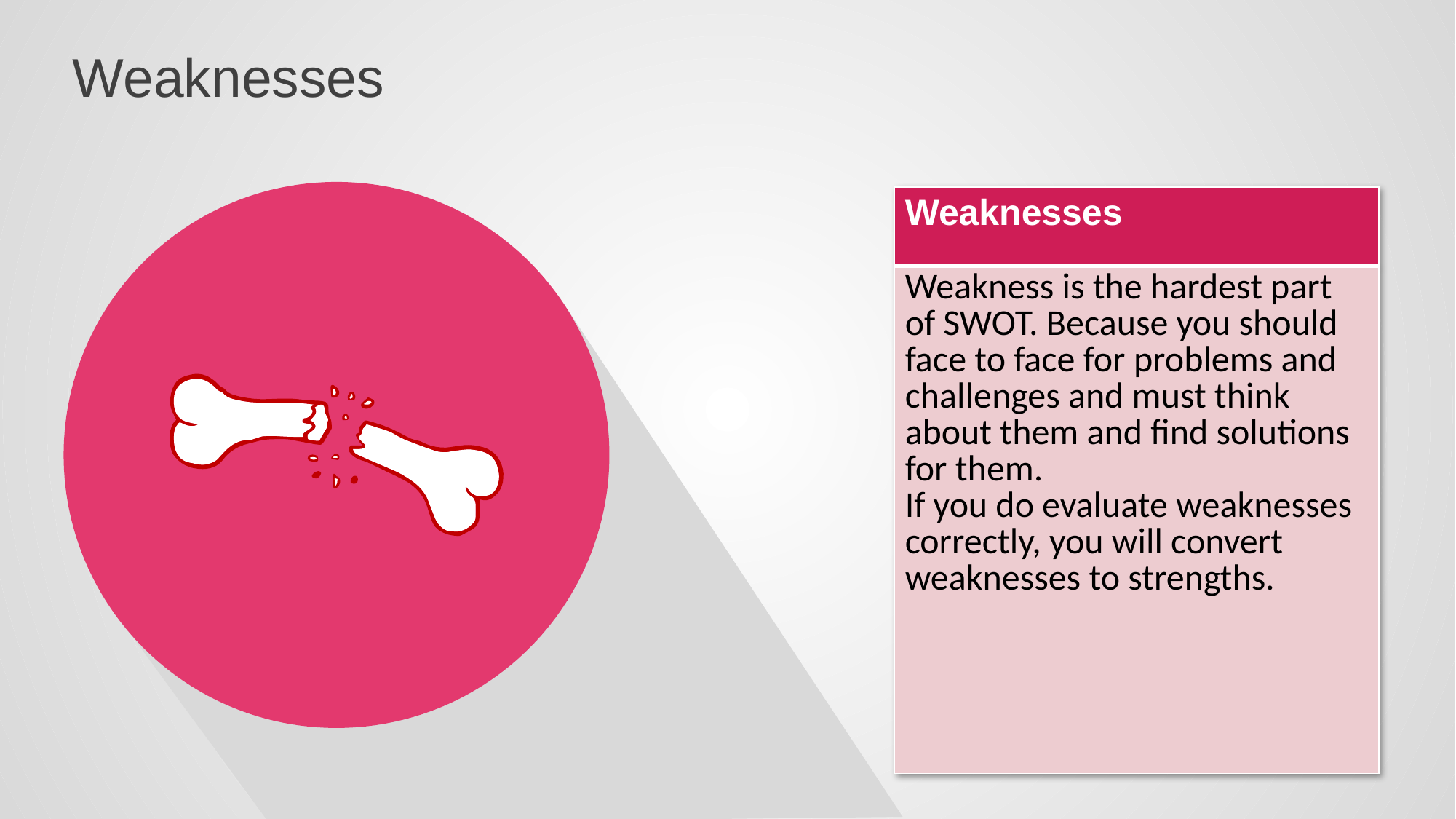

# Weaknesses

| Weaknesses |
| --- |
| Weakness is the hardest part of SWOT. Because you should face to face for problems and challenges and must think about them and find solutions for them. If you do evaluate weaknesses correctly, you will convert weaknesses to strengths. |